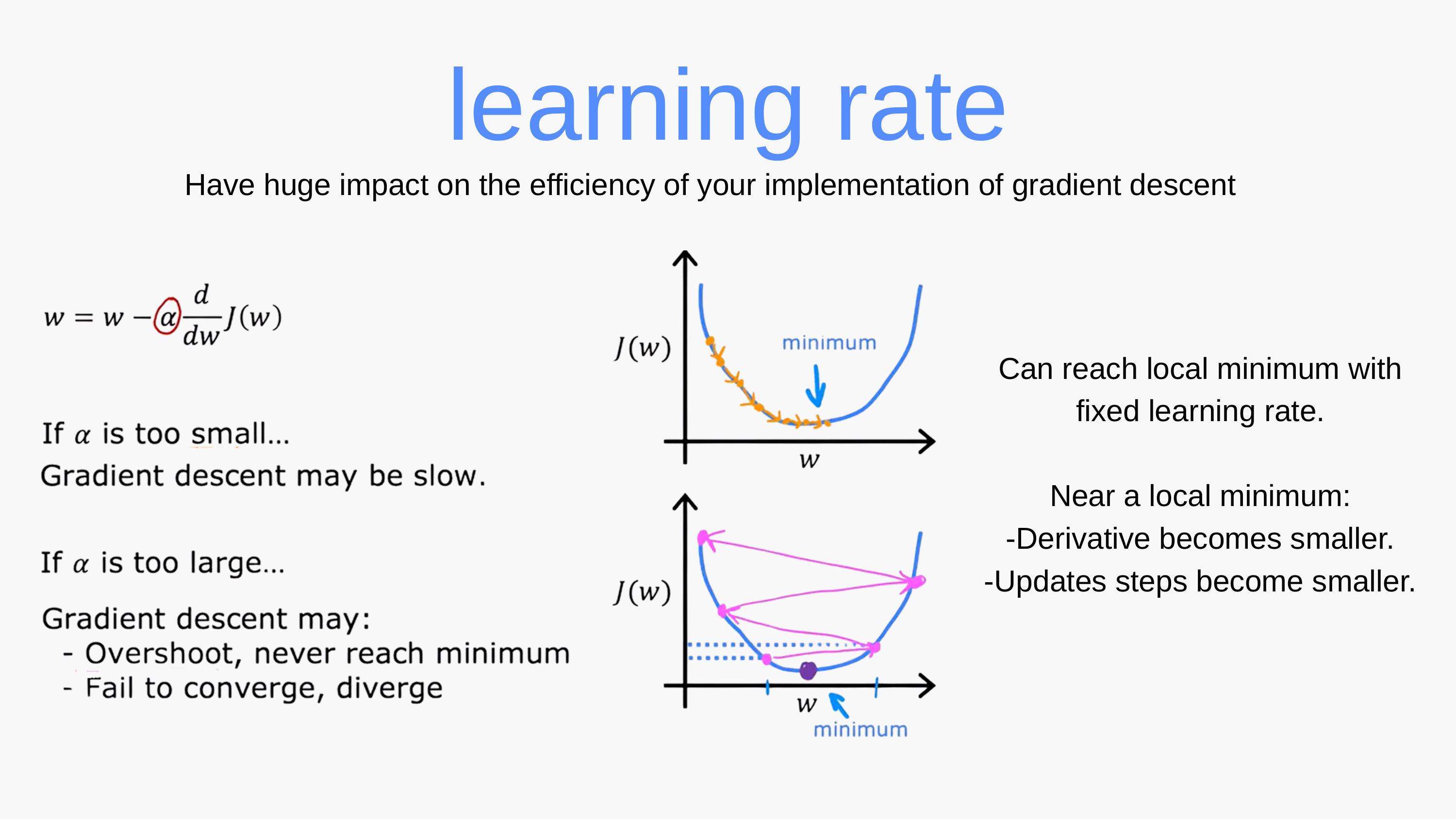

learning rate
Have huge impact on the efficiency of your implementation of gradient descent

Can reach local minimum with fixed learning rate.

Near a local minimum:
-Derivative becomes smaller.
-Updates steps become smaller.